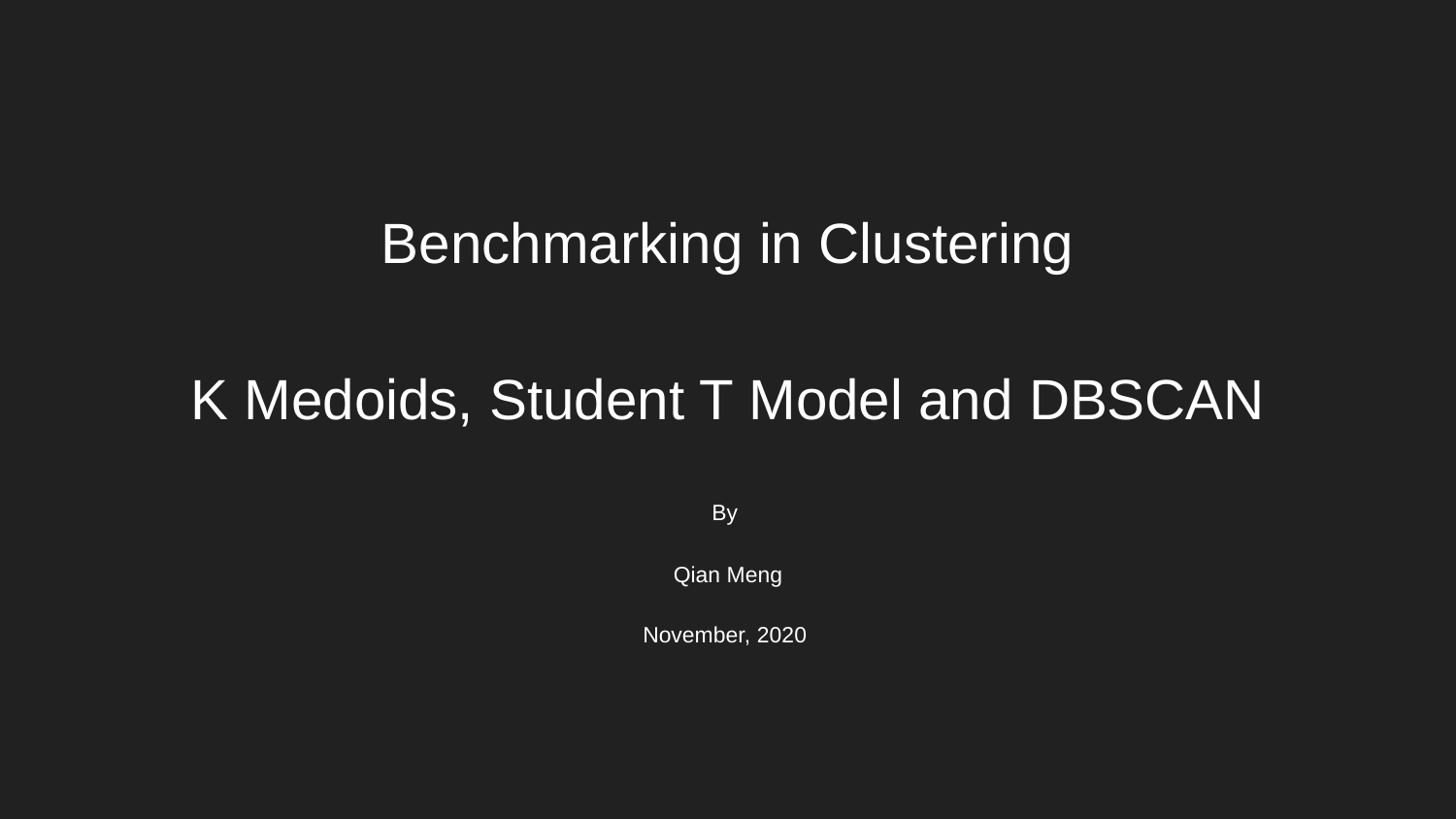

# Benchmarking in Clustering

K Medoids, Student T Model and DBSCAN

By

Qian Meng

November, 2020